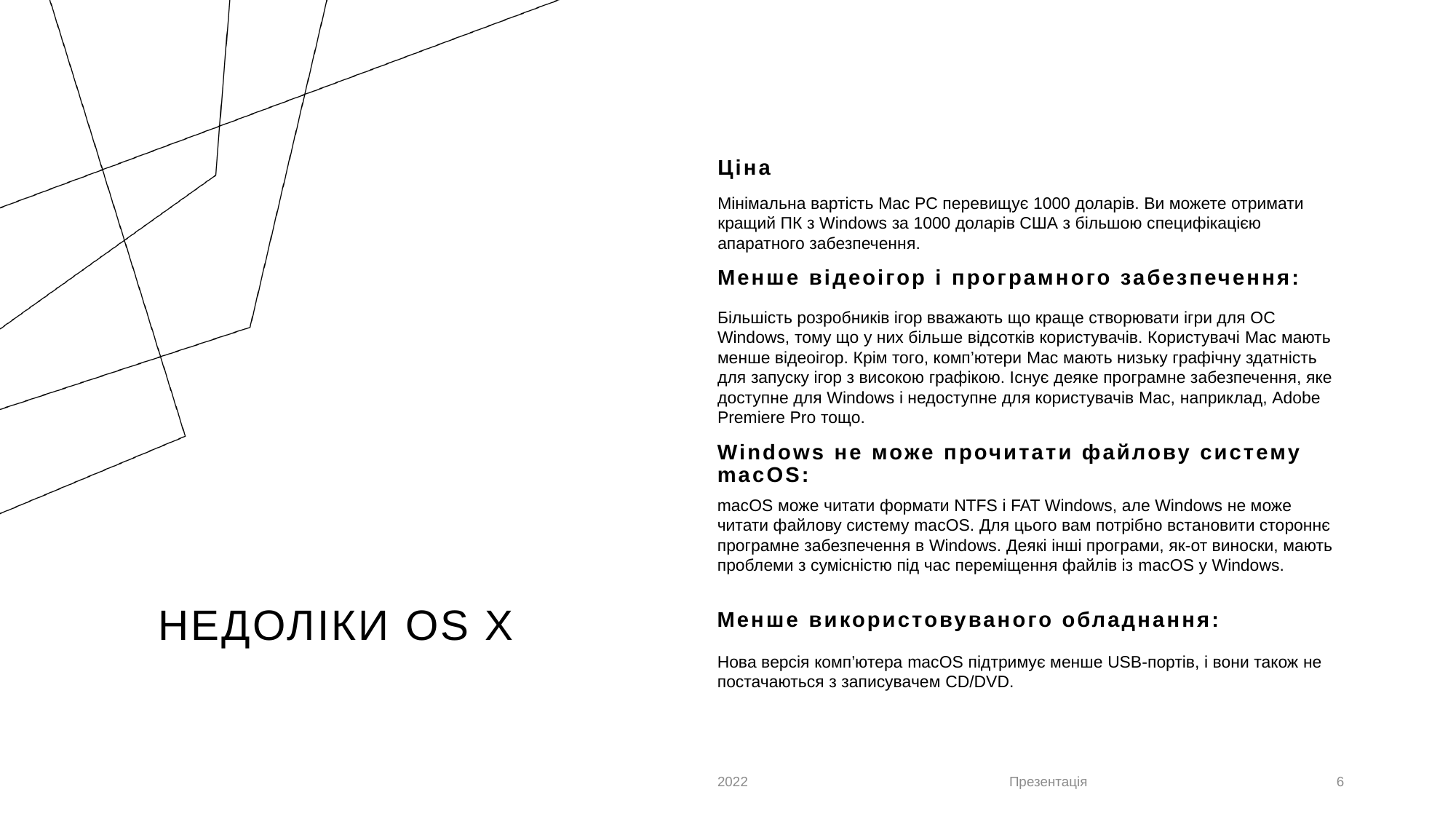

Ціна
Мінімальна вартість Mac PC перевищує 1000 доларів. Ви можете отримати кращий ПК з Windows за 1000 доларів США з більшою специфікацією апаратного забезпечення.
Менше відеоігор і програмного забезпечення:
Більшість розробників ігор вважають що краще створювати ігри для ОС Windows, тому що у них більше відсотків користувачів. Користувачі Mac мають менше відеоігор. Крім того, комп’ютери Mac мають низьку графічну здатність для запуску ігор з високою графікою. Існує деяке програмне забезпечення, яке доступне для Windows і недоступне для користувачів Mac, наприклад, Adobe Premiere Pro тощо.
Windows не може прочитати файлову систему macOS:
macOS може читати формати NTFS і FAT Windows, але Windows не може читати файлову систему macOS. Для цього вам потрібно встановити стороннє програмне забезпечення в Windows. Деякі інші програми, як-от виноски, мають проблеми з сумісністю під час переміщення файлів із macOS у Windows.
# Недоліки OS x
Менше використовуваного обладнання:
Нова версія комп’ютера macOS підтримує менше USB-портів, і вони також не постачаються з записувачем CD/DVD.
2022
Презентація
6